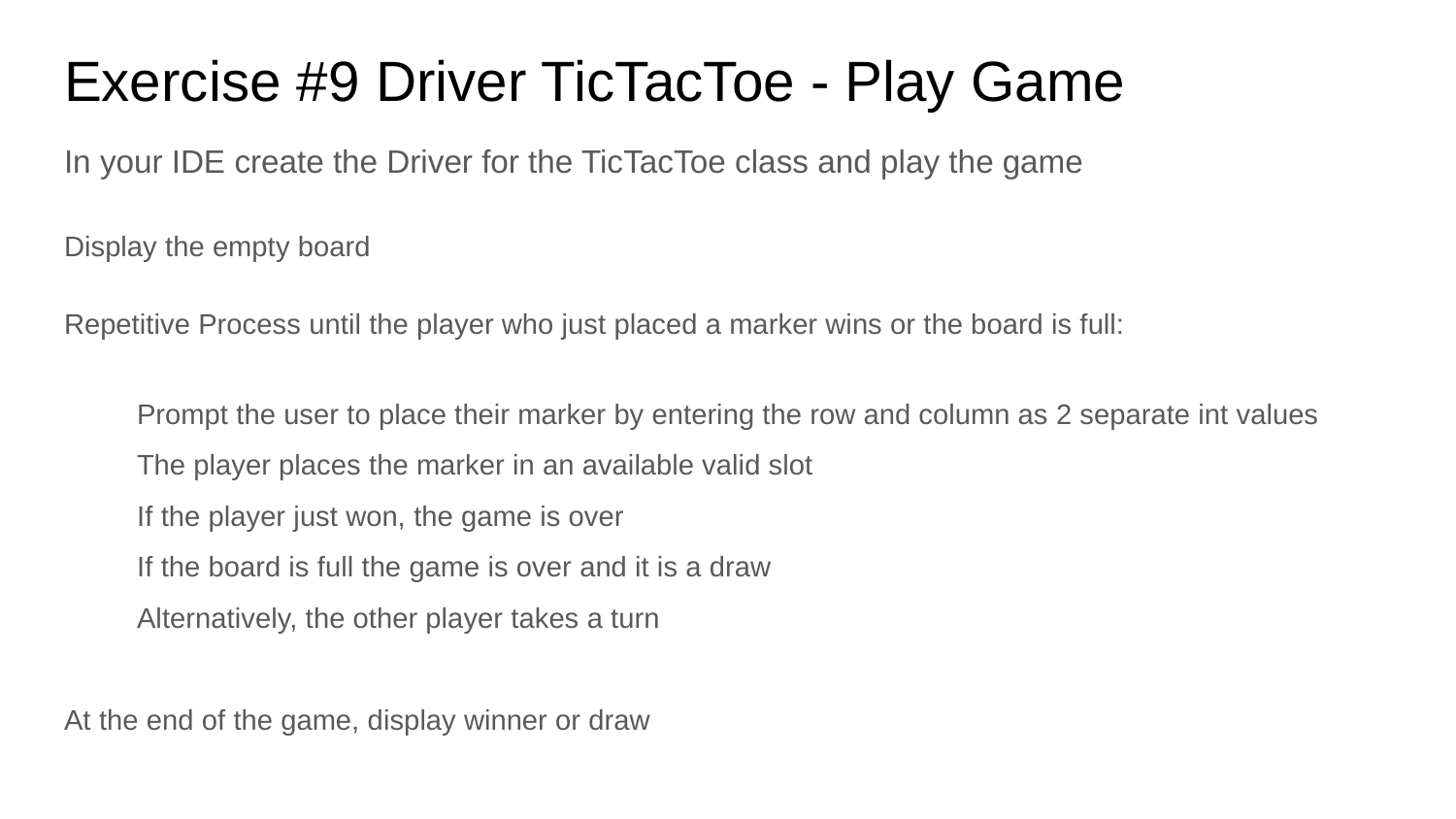

Exercise #9 Driver TicTacToe - Play Game
In your IDE create the Driver for the TicTacToe class and play the game
Display the empty board

Repetitive Process until the player who just placed a marker wins or the board is full:

Prompt the user to place their marker by entering the row and column as 2 separate int values
The player places the marker in an available valid slot
If the player just won, the game is over
If the board is full the game is over and it is a draw
Alternatively, the other player takes a turn

At the end of the game, display winner or draw